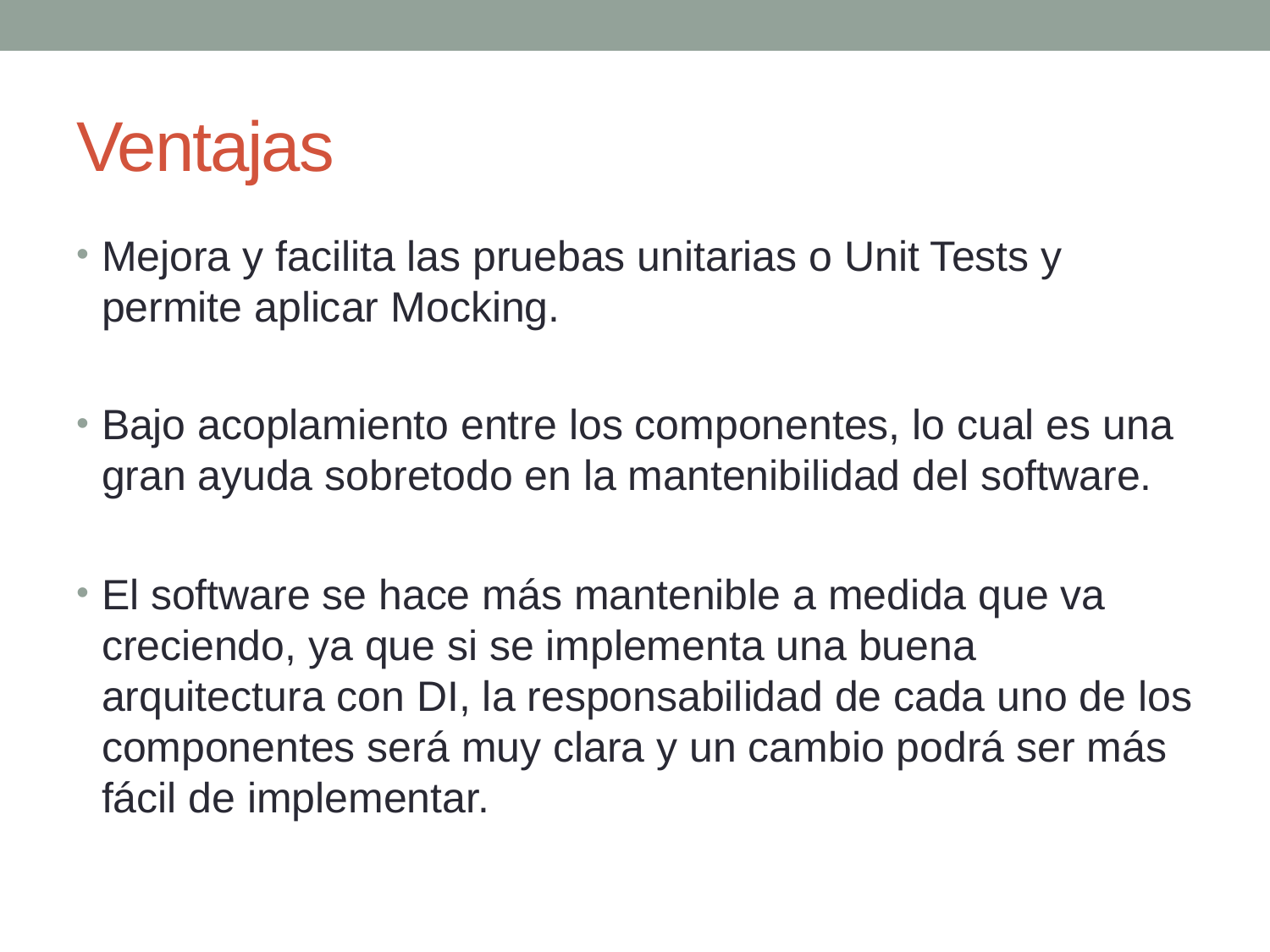

# Ventajas
Mejora y facilita las pruebas unitarias o Unit Tests y permite aplicar Mocking.

Bajo acoplamiento entre los componentes, lo cual es una gran ayuda sobretodo en la mantenibilidad del software.

El software se hace más mantenible a medida que va creciendo, ya que si se implementa una buena arquitectura con DI, la responsabilidad de cada uno de los componentes será muy clara y un cambio podrá ser más fácil de implementar.